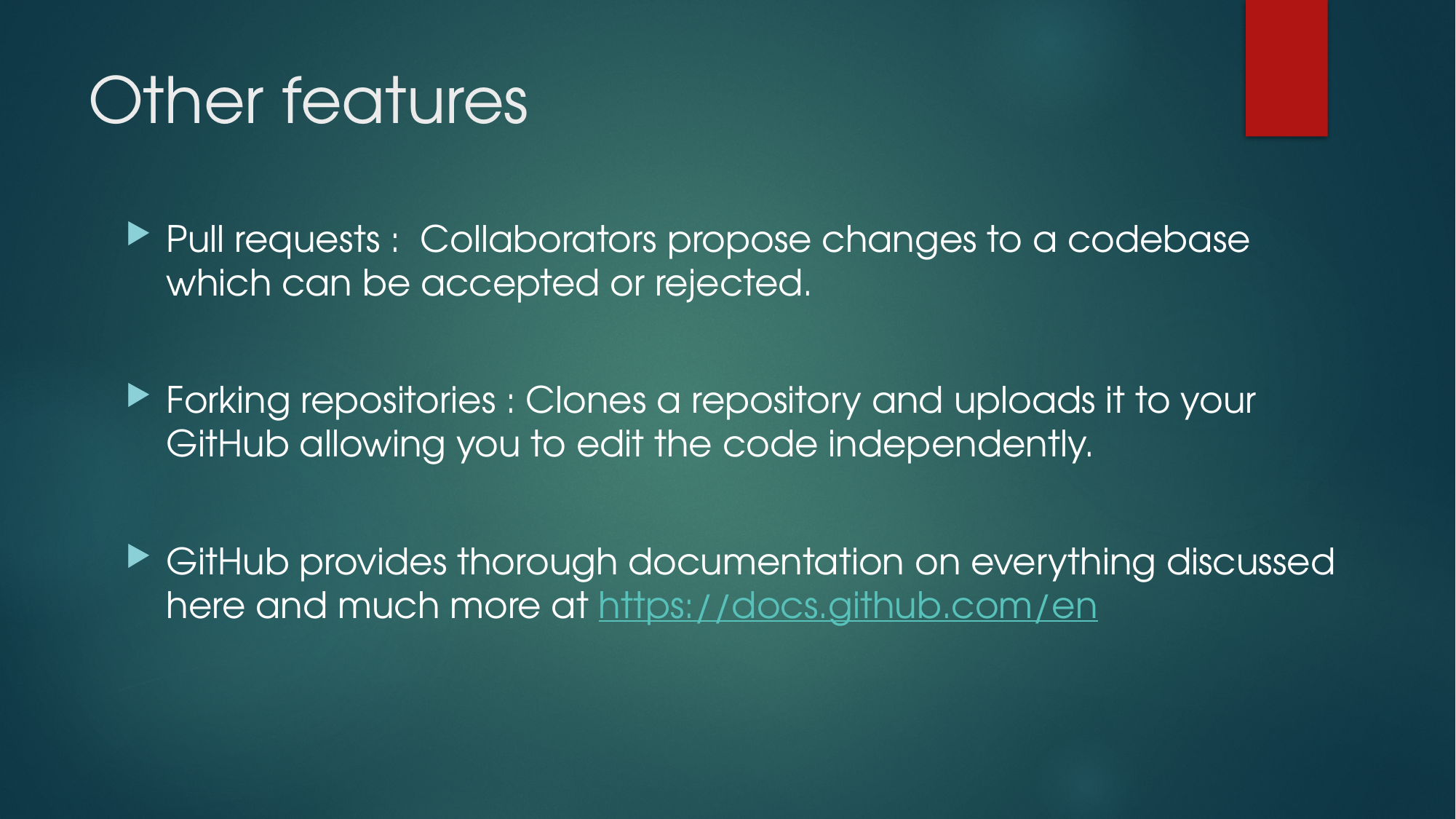

# Other features
Pull requests :  Collaborators propose changes to a codebase which can be accepted or rejected.

Forking repositories : Clones a repository and uploads it to your GitHub allowing you to edit the code independently.

GitHub provides thorough documentation on everything discussed here and much more at https://docs.github.com/en